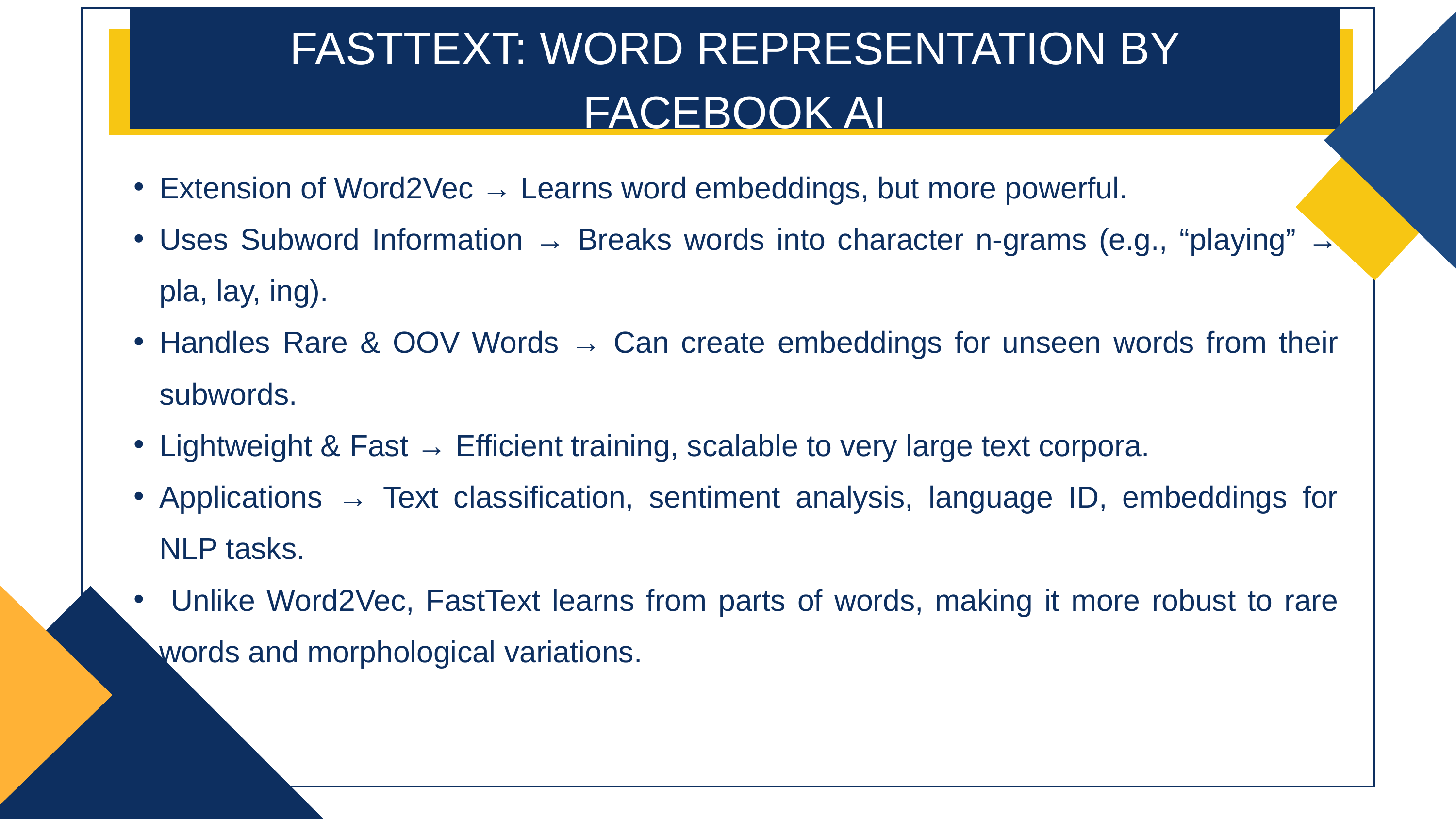

FASTTEXT: WORD REPRESENTATION BY FACEBOOK AI

Extension of Word2Vec → Learns word embeddings, but more powerful.
Uses Subword Information → Breaks words into character n-grams (e.g., “playing” → pla, lay, ing).
Handles Rare & OOV Words → Can create embeddings for unseen words from their subwords.
Lightweight & Fast → Efficient training, scalable to very large text corpora.
Applications → Text classification, sentiment analysis, language ID, embeddings for NLP tasks.
 Unlike Word2Vec, FastText learns from parts of words, making it more robust to rare words and morphological variations.